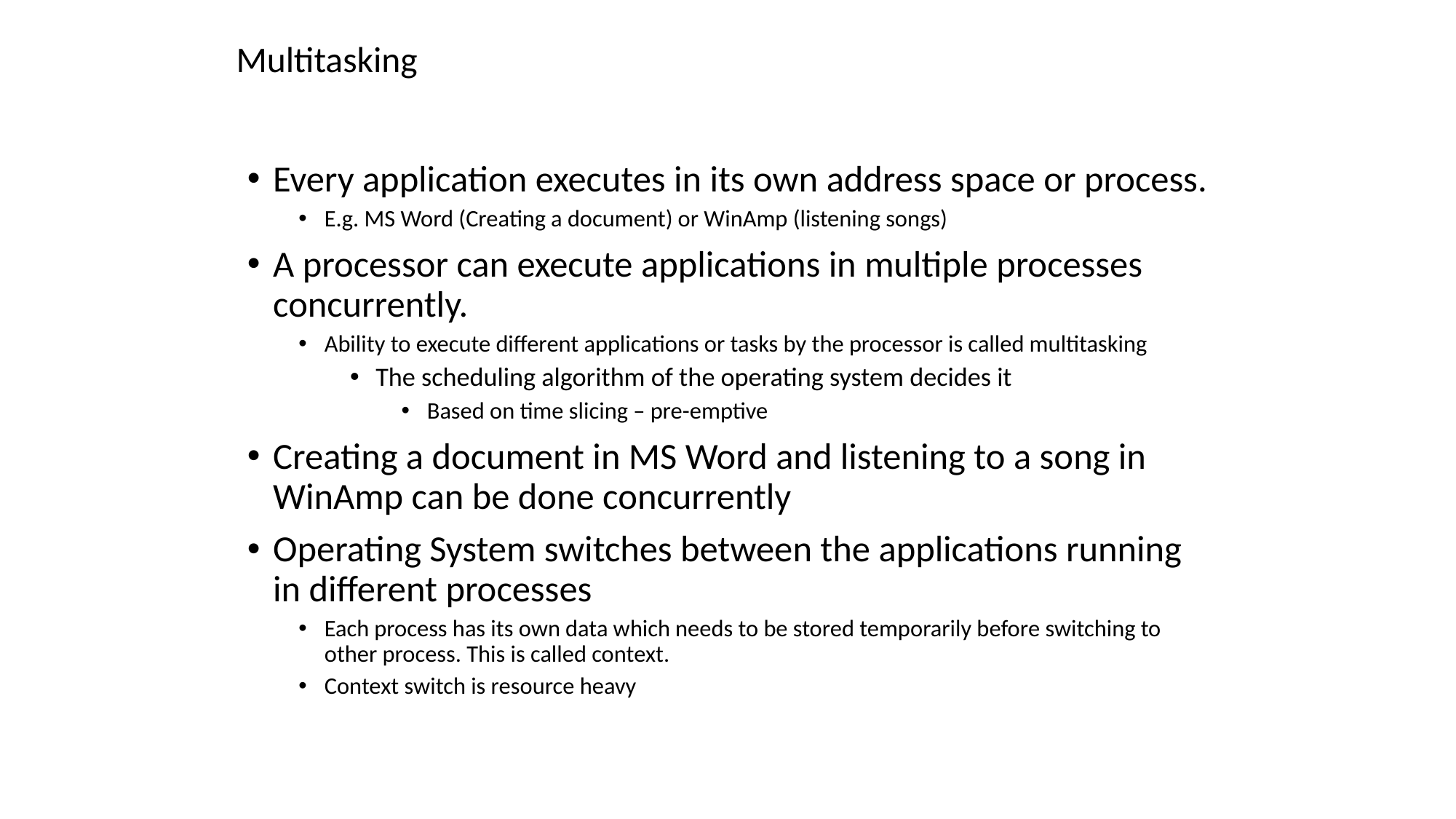

# Multitasking
Every application executes in its own address space or process.
E.g. MS Word (Creating a document) or WinAmp (listening songs)
A processor can execute applications in multiple processes concurrently.
Ability to execute different applications or tasks by the processor is called multitasking
The scheduling algorithm of the operating system decides it
Based on time slicing – pre-emptive
Creating a document in MS Word and listening to a song in WinAmp can be done concurrently
Operating System switches between the applications running in different processes
Each process has its own data which needs to be stored temporarily before switching to other process. This is called context.
Context switch is resource heavy